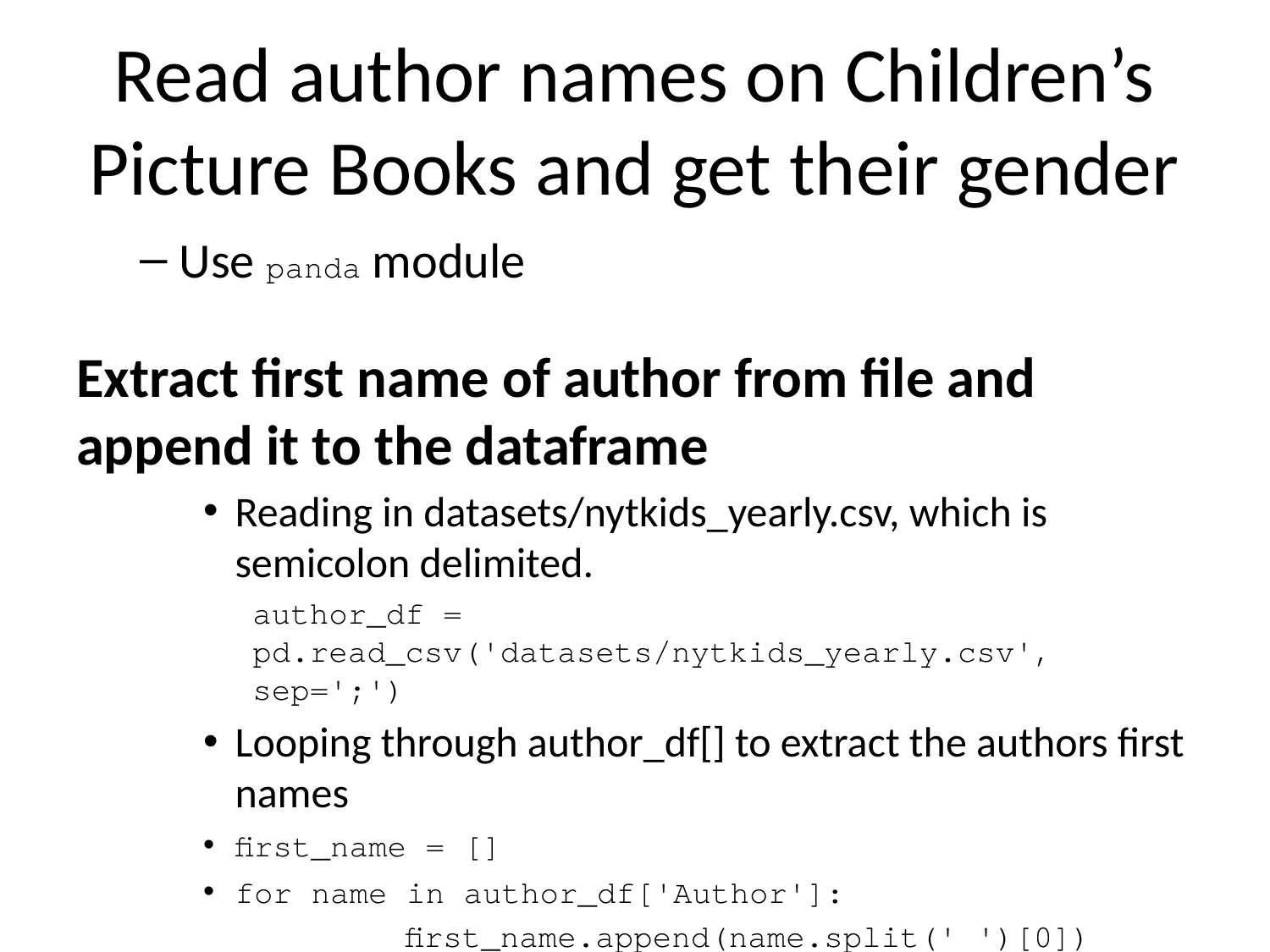

# Read author names on Children’s Picture Books and get their gender
Use panda module
Extract first name of author from file and append it to the dataframe
Reading in datasets/nytkids_yearly.csv, which is semicolon delimited.
author_df = pd.read_csv('datasets/nytkids_yearly.csv', sep=';')
Looping through author_df[] to extract the authors first names
first_name = []
for name in author_df['Author']:
        first_name.append(name.split(' ')[0])
Adding first_name as a column to author_df
author_df['first_name'] = first_name
First few lines of dataframe
       Year    Book Title  Author  Besteller this year first_name
     0 2017    DRAGONS LOVE TACOS  Adam Rubin  49  Adam
     1 2017    THE WONDERFUL THINGS YOU WILL BE    Emily Winfield Martin   48  Emily
     2 2017    THE DAY THE CRAYONS QUIT    Drew Daywalt    44  Drew
     3 2017    ROSIE REVERE, ENGINEER  Andrea Beaty    38  Andrea
     4 2017    ADA TWIST, SCIENTIST    Andrea Beaty    28  Andrea
Get the phenotic sounds on the first name of author list
Importing numpy
import numpy as np
Looping through author’s first names to create the nysiis (fuzzy) equivalent
nysiis_name = []
for first in author_df['first_name']:
        nysiis_name.append(fuzzy.nysiis(first))
Adding nysiis_name as a column to author_df
author_df[] = nysiis_name
First few lines of dataframe
       Year    Book Title  Author  Besteller this year first_name  nysiis_name
     0 2017    DRAGONS LOVE TACOS  Adam Rubin  49  Adam    ADAN
     1 2017    THE WONDERFUL THINGS YOU WILL BE    Emily Winfield Martin   48  Emily   ENALY
     2 2017    THE DAY THE CRAYONS QUIT    Drew Daywalt    44  Drew    DR
     3 2017    ROSIE REVERE, ENGINEER  Andrea Beaty    38  Andrea  ANDR
     4 2017    ADA TWIST, SCIENTIST    Andrea Beaty    28  Andrea  ANDR
Extract the gender information from Social Security Administartion baby name data
Reading in datasets/babynames_nysiis.csv, which is semicolon delimited
babies_df = pd.read_csv('datasets/babynames_nysiis.csv', sep=';')
Looping through babies_df to and filling up gender
gender = []
num = 0
for name in babies_df['babynysiis']:
        if(babies_df.at[num,'perc_female']>babies_df.at[num,'perc_male']):
                gender.append('F')
        elif(babies_df.at[num,'perc_female']<babies_df.at[num,'perc_male']):
                gender.append('M')
        else:
                gender.append('N')
        num = num+1
Adding a gender column to babies_df
babies_df[] = gender
It has information on the percentage of times the name appeared as a female name and the percentage of times it appeared as a male name
Match the baby names to the author first names and get the author gender
This function returns the location of an element in a_list. Where an item does not exist, it returns -1
def locate_in_list(a_list, element):
loc_of_name = a_list.index(element) if element in a_list else -1
return(loc_of_name)
Looping through author_df[] and appending the gender of each. Author to author_gender
author_gender = []
for name in author_df['nysiis_name']:
        index_loc = locate_in_list(babies_df['babynysiis'].tolist(), name)
        if(index_loc == -1):
                gender = 'Unknown'
        else:
                gender = babies_df.at[index_loc, 'gender']
        author_gender.append(gender)
Adding author_gender to the author_df
author_df['author_gender'] = author_gender
Counting the author’s genders
author_df['author_gender'].value_counts()

F          395
M          191
Unknown      9
N            8
Based on the counts we have more female authors on the New York Times best seller’s list than male authors